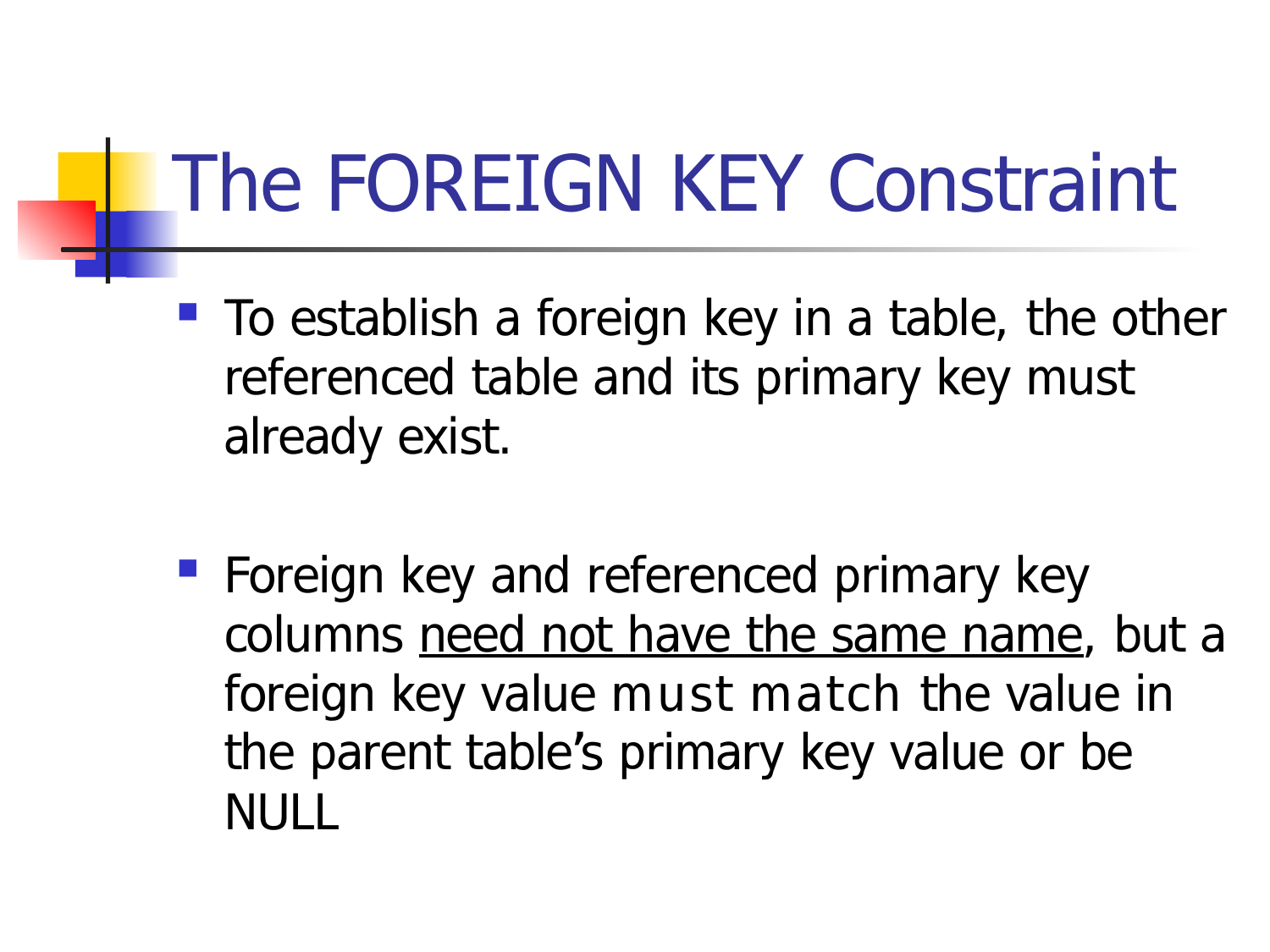

# The FOREIGN KEY Constraint
To establish a foreign key in a table, the other referenced table and its primary key must already exist.

Foreign key and referenced primary key columns need not have the same name, but a foreign key value must match the value in the parent table’s primary key value or be NULL